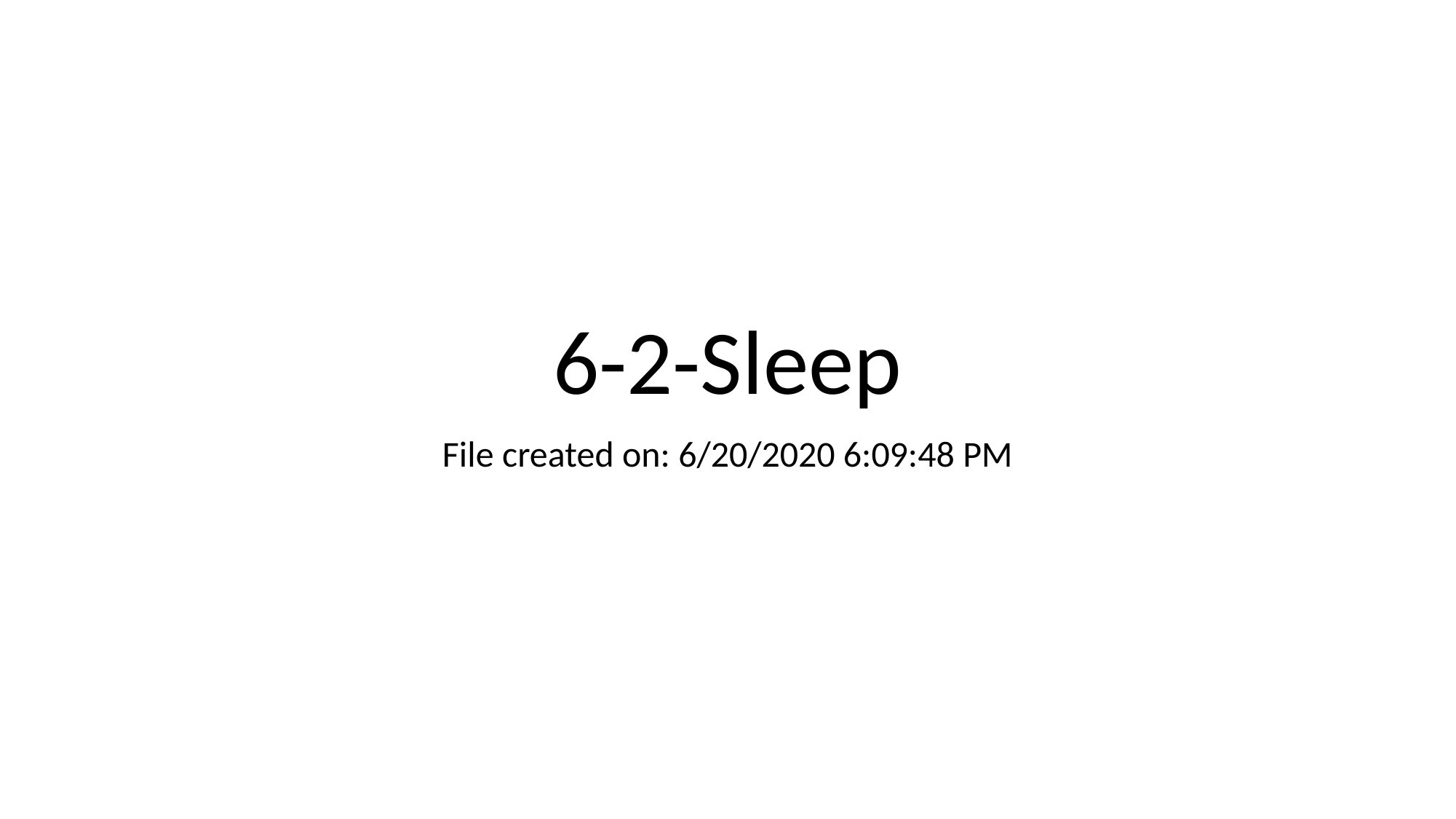

# 6-2-Sleep
File created on: 6/20/2020 6:09:48 PM